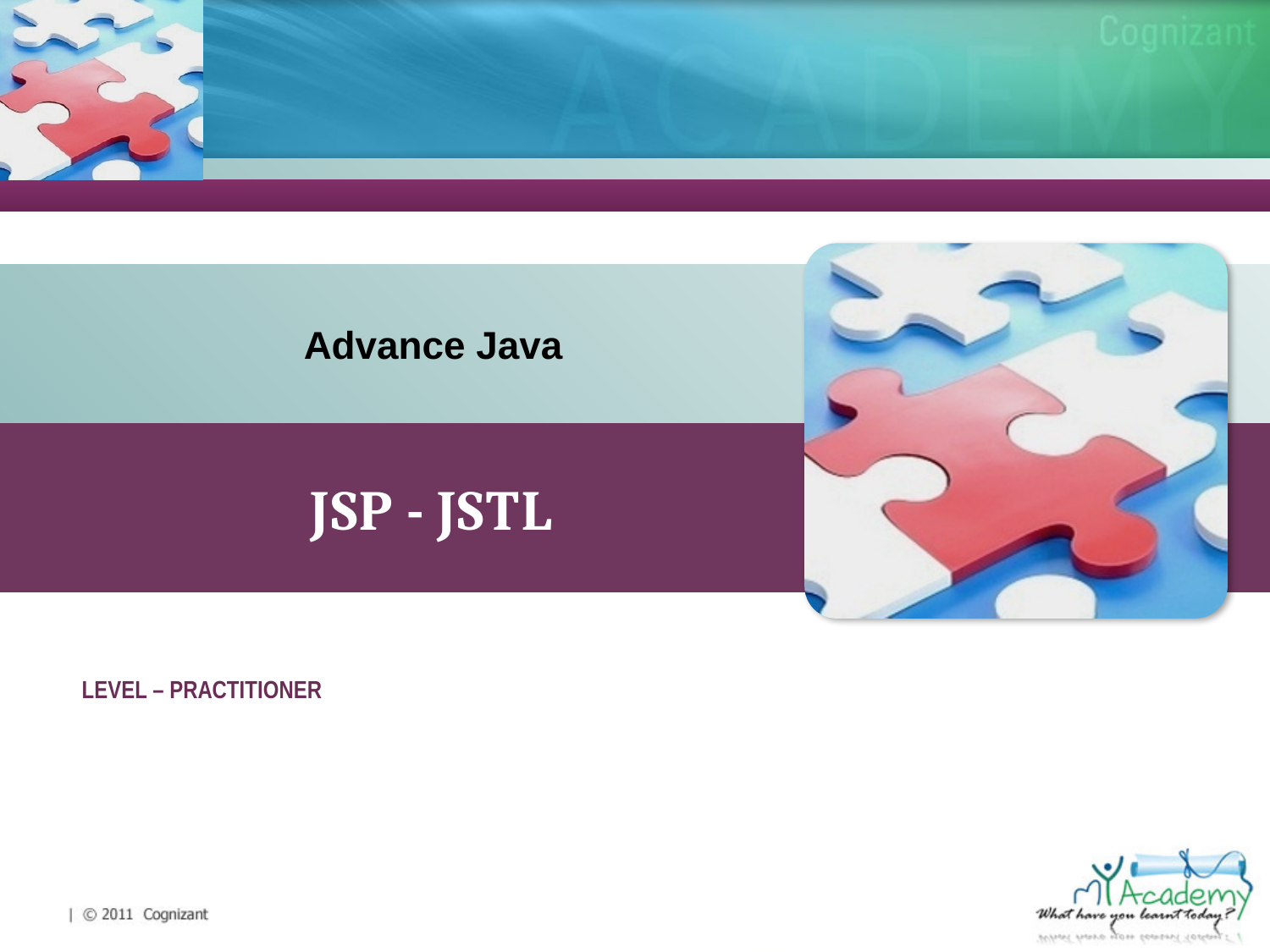

Advance Java
JSP - JSTL
LEVEL – PRACTITIONER